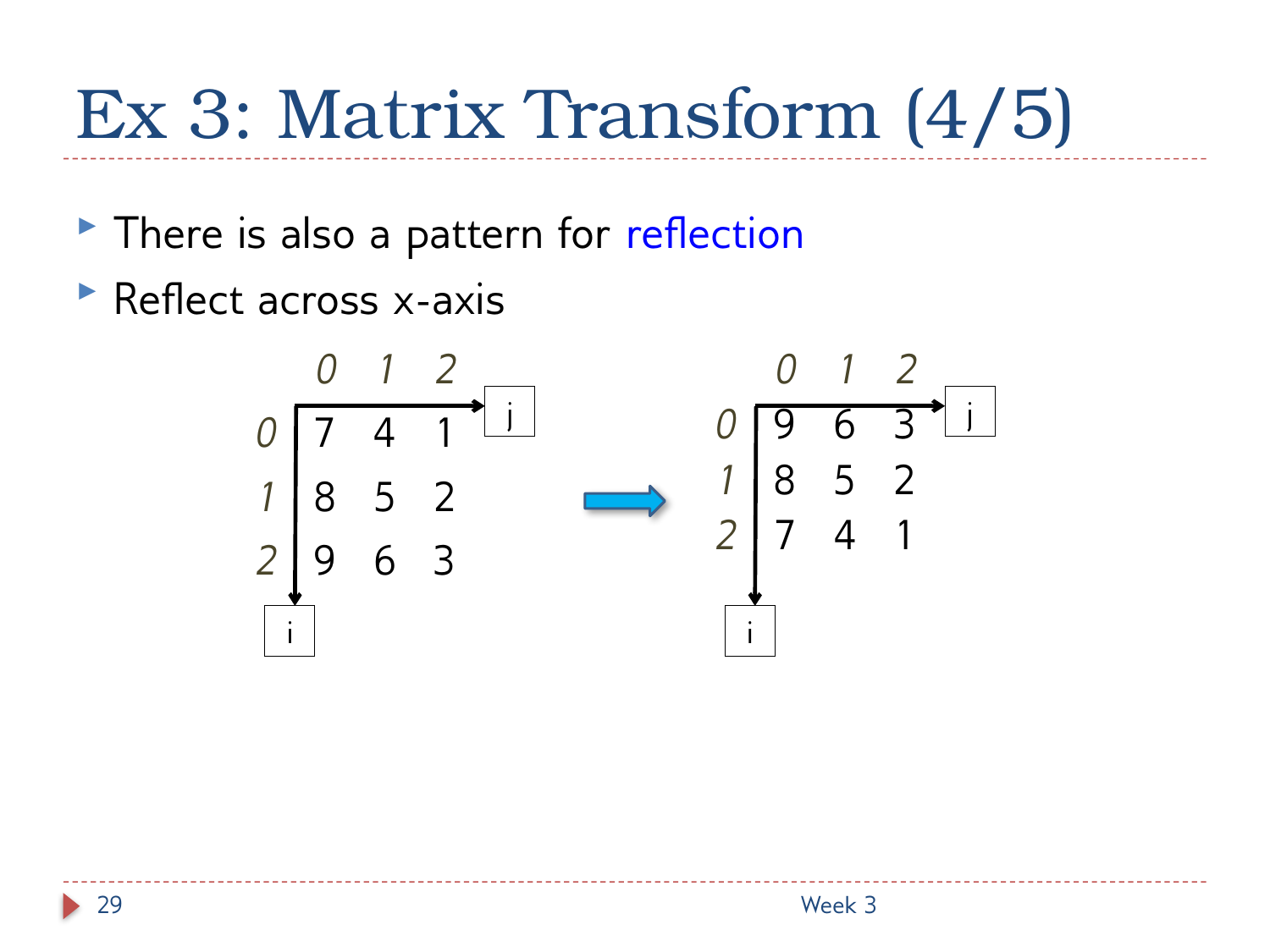

# Ex 3: Matrix Transform (4/5)
There is also a pattern for reflection
Reflect across x-axis
|  | 0 | 1 | 2 |
| --- | --- | --- | --- |
| 0 | 7 | 4 | 1 |
| 1 | 8 | 5 | 2 |
| 2 | 9 | 6 | 3 |
|  | 0 | 1 | 2 |
| --- | --- | --- | --- |
| 0 | 9 | 6 | 3 |
| 1 | 8 | 5 | 2 |
| 2 | 7 | 4 | 1 |
j
j

i
i
29
Week 3